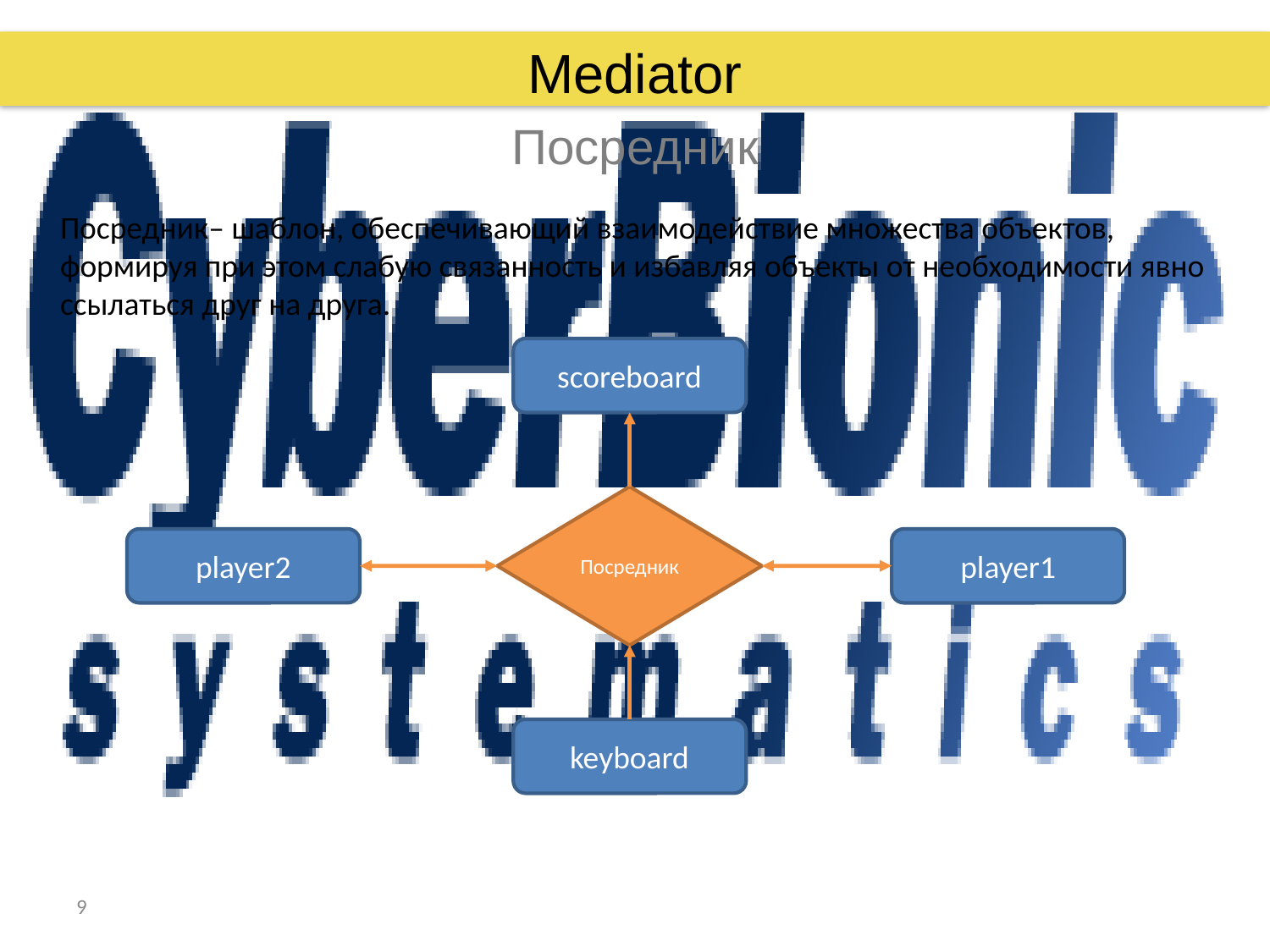

Mediator
Посредник

Посредник– шаблон, обеспечивающий взаимодействие множества объектов, формируя при этом слабую связанность и избавляя объекты от необходимости явно ссылаться друг на друга.
scoreboard
Посредник
player2
player1
keyboard
9